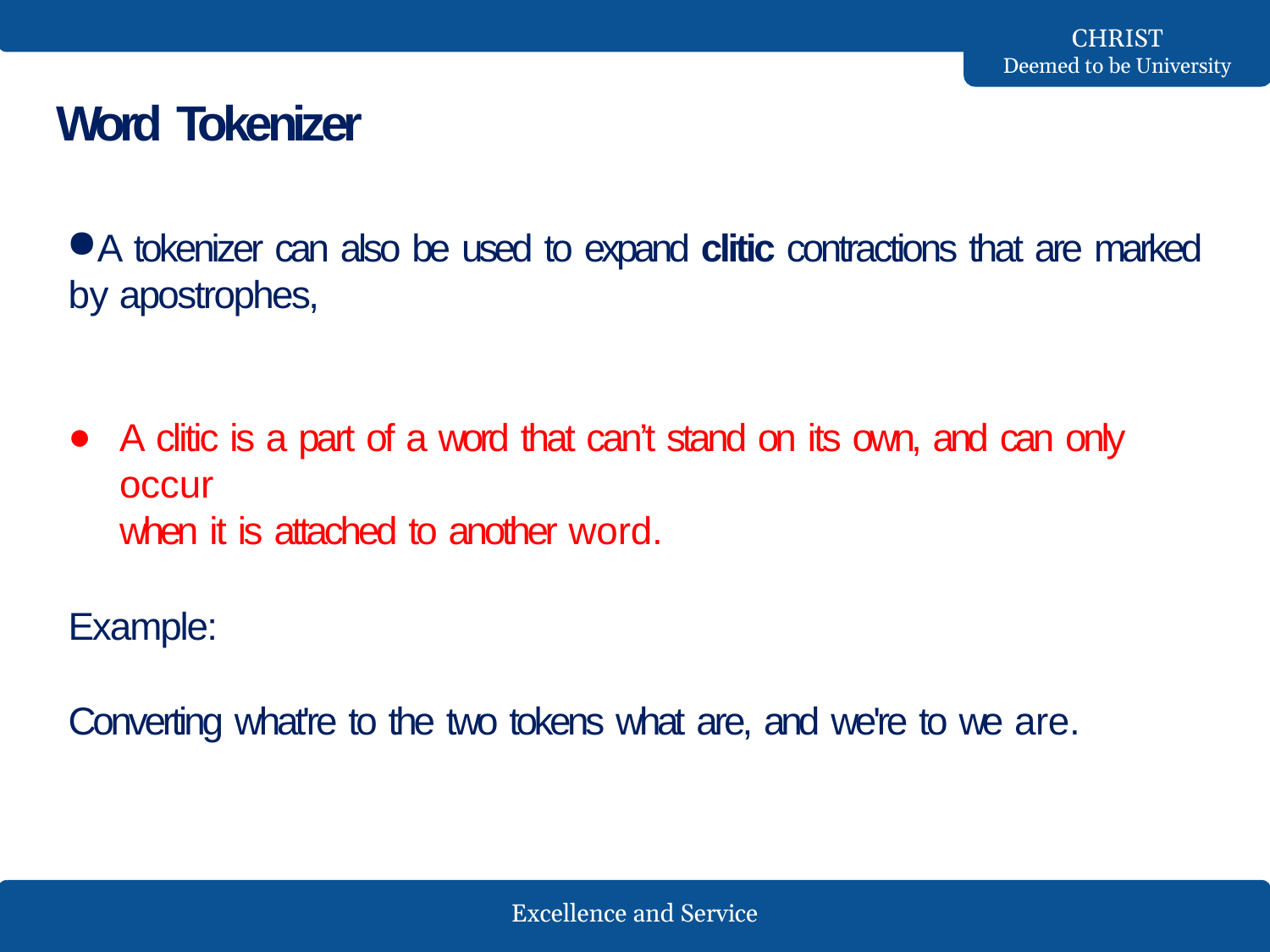

CHRIST
Deemed to be University
# Word Tokenizer
A tokenizer can also be used to expand clitic contractions that are marked by apostrophes,

A clitic is a part of a word that can’t stand on its own, and can only occur
when it is attached to another word.

Example:

Converting what're to the two tokens what are, and we're to we are.
Excellence and Service